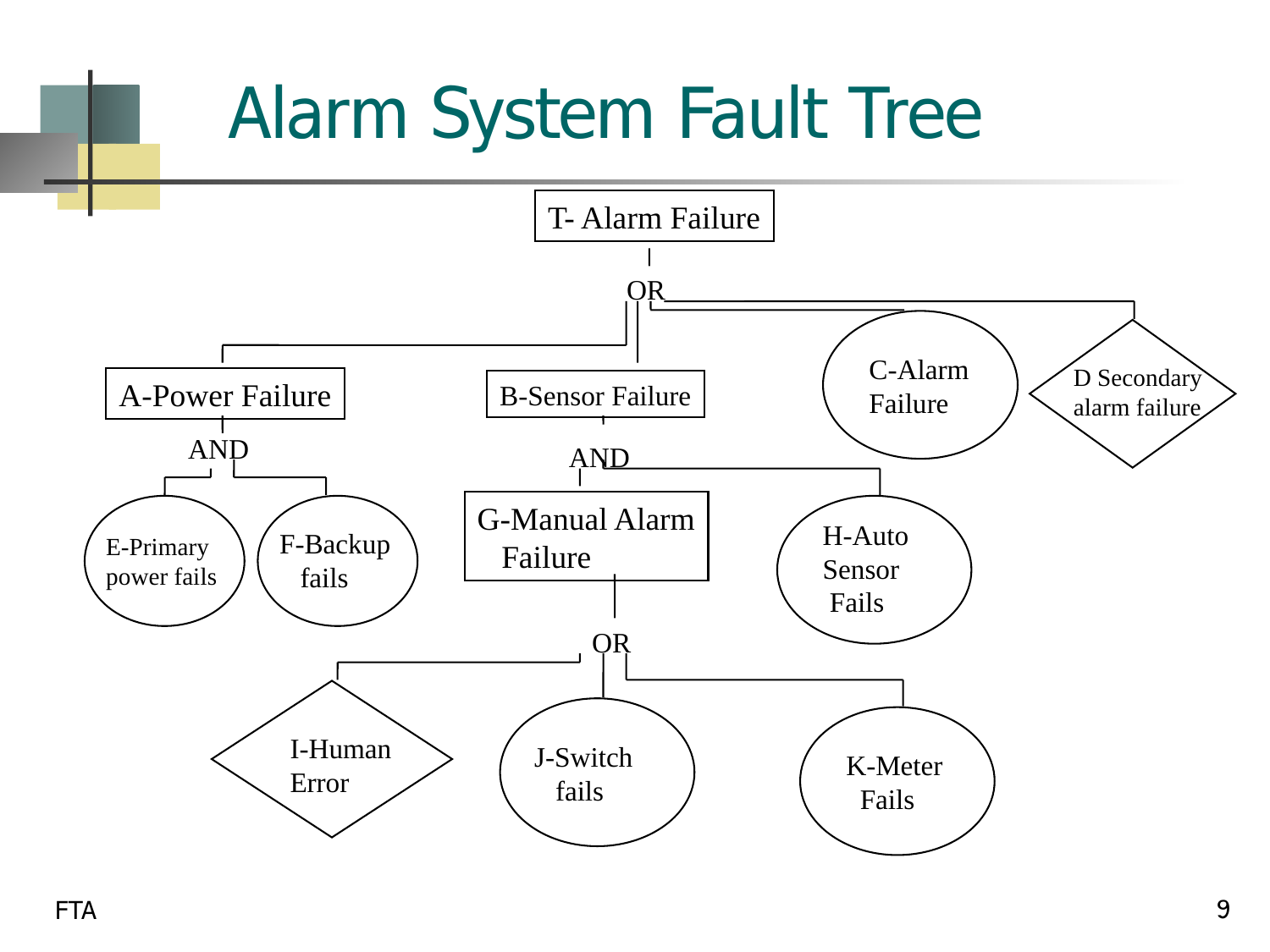

# Alarm System Fault Tree
T- Alarm Failure

OR

C-Alarm
Failure
D Secondary
alarm failure
A-Power Failure
B-Sensor Failure

AND
AND

G-Manual Alarm
   Failure

H-Auto
Sensor
 Fails
F-Backup
   fails
E-Primary
power fails

OR

I-Human
Error
J-Switch
   fails
K-Meter
  Fails
9
FTA